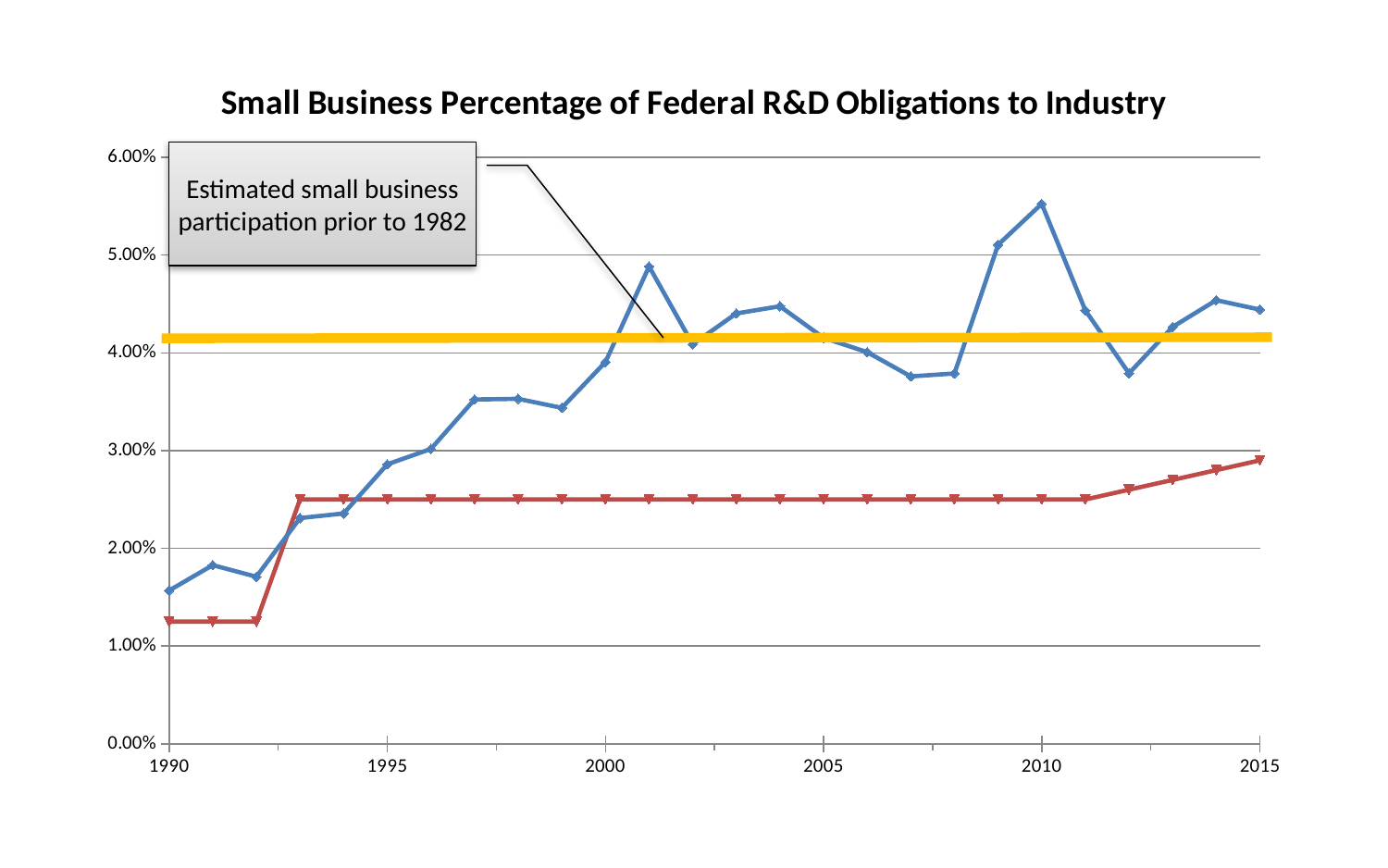

### Chart: Small Business Percentage of Federal R&D Obligations to Industry

| Category | Actual SBIR Pct of Industry | Set-aside |
|---|---|---|
Estimated small business participation prior to 1982